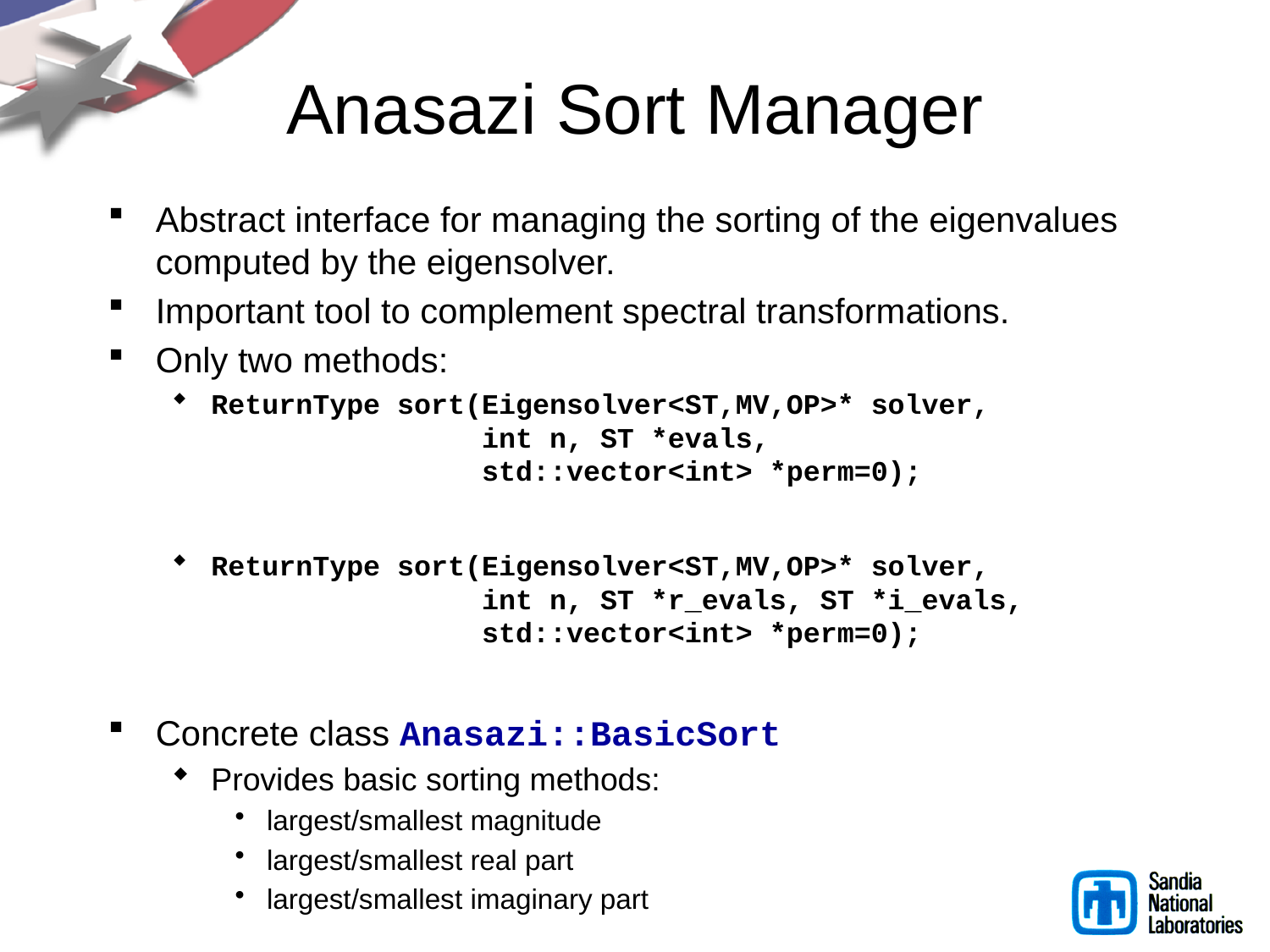

# Anasazi Sort Manager
Abstract interface for managing the sorting of the eigenvalues computed by the eigensolver.
Important tool to complement spectral transformations.
Only two methods:
ReturnType sort(Eigensolver<ST,MV,OP>* solver,
                int n, ST *evals,
                std::vector<int> *perm=0);

ReturnType sort(Eigensolver<ST,MV,OP>* solver,
                int n, ST *r_evals, ST *i_evals,
                std::vector<int> *perm=0);

Concrete class Anasazi::BasicSort
Provides basic sorting methods:
largest/smallest magnitude
largest/smallest real part
largest/smallest imaginary part